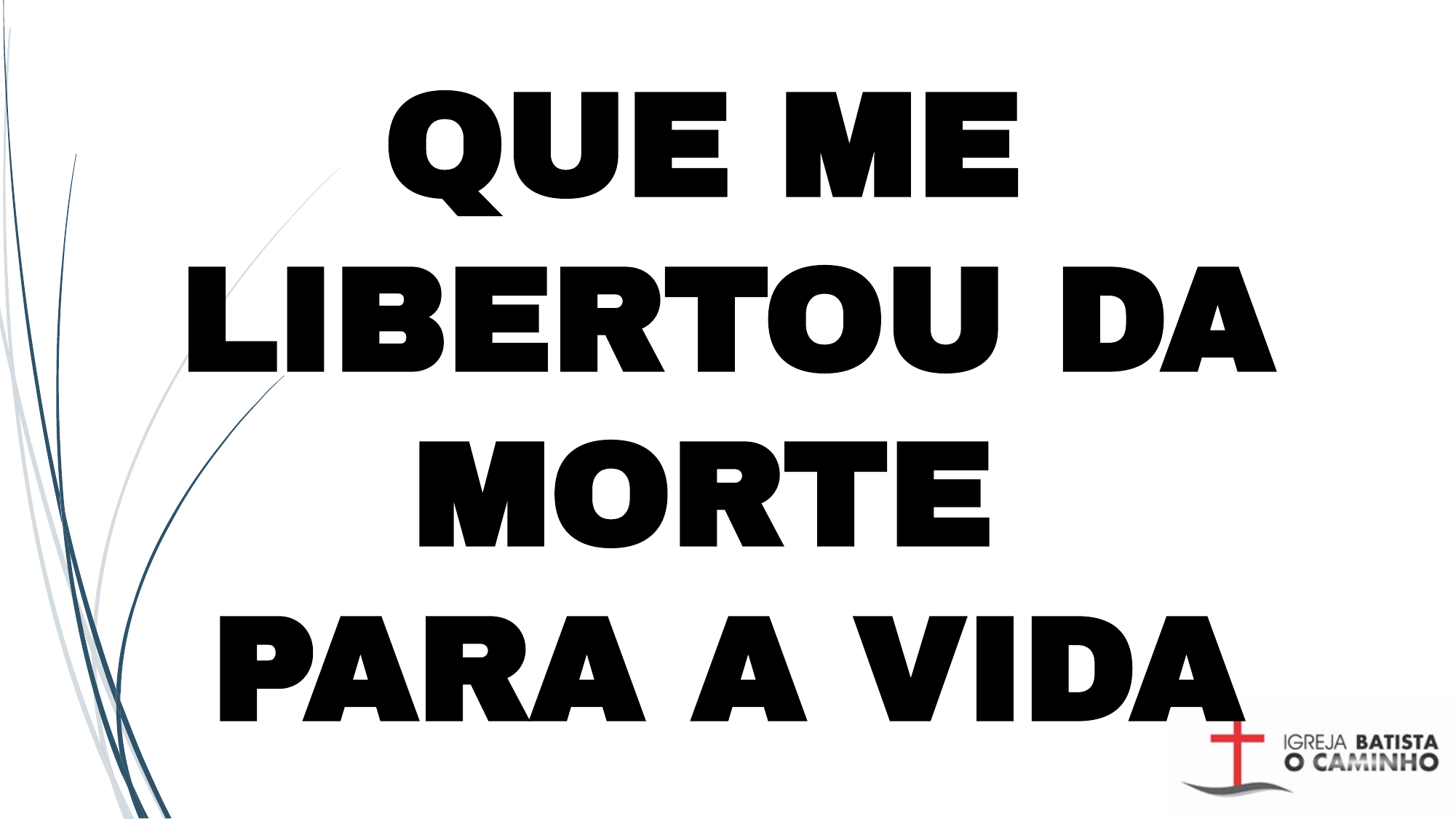

# QUE ME LIBERTOU DA MORTE PARA A VIDA